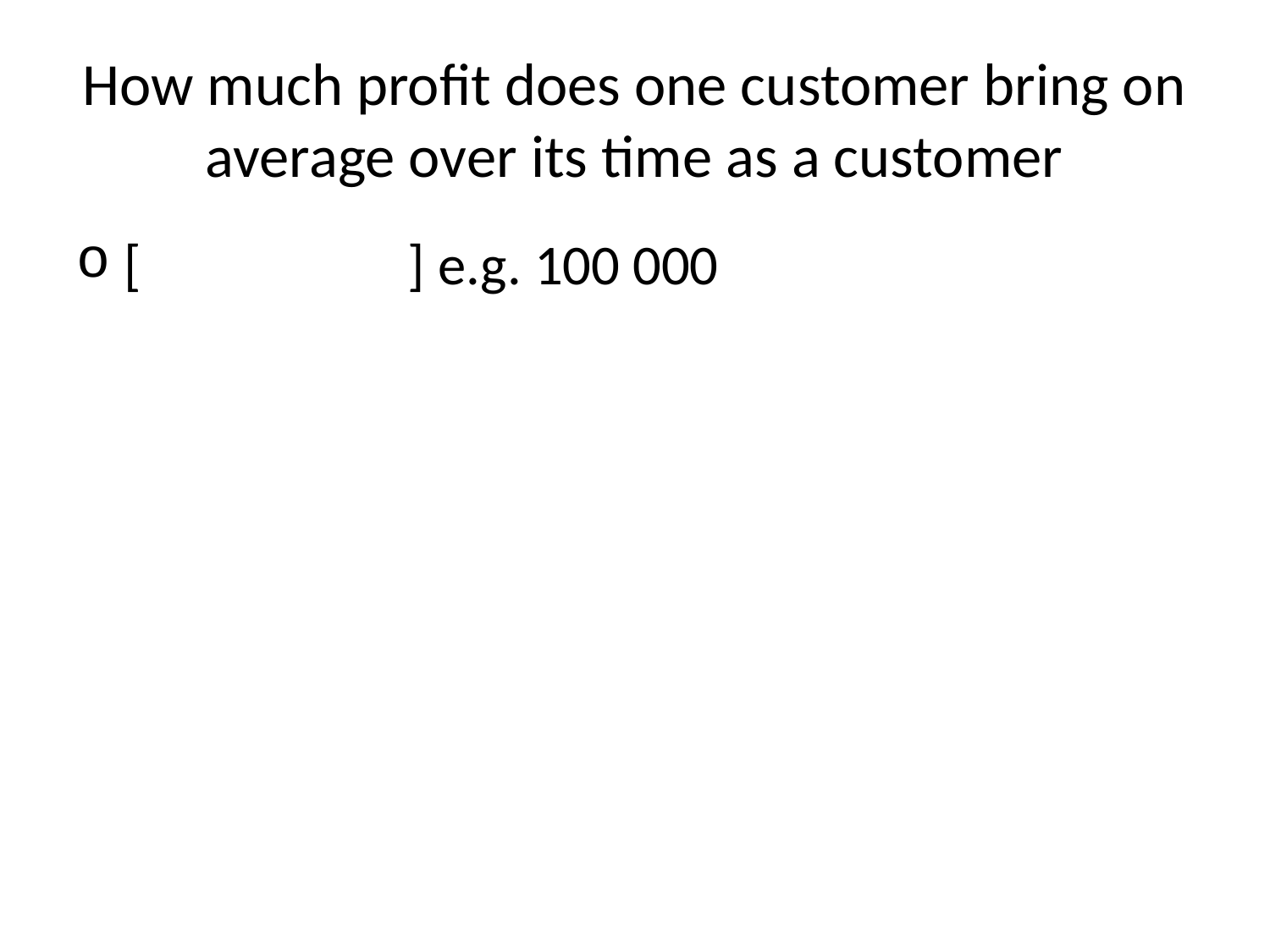

# How much profit does one customer bring on average over its time as a customer
[                     ] e.g. 100 000